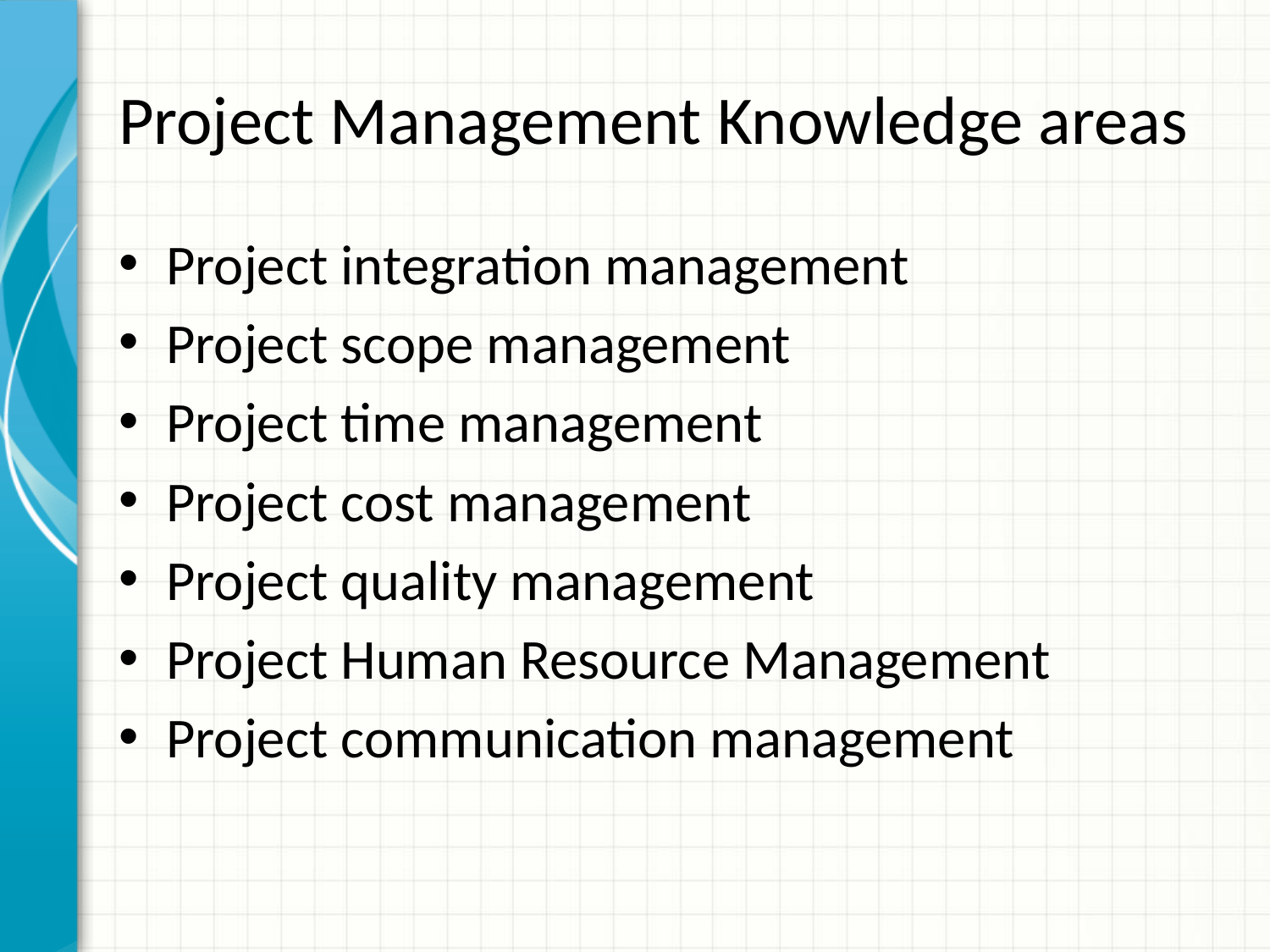

# Project Management Knowledge areas
Project integration management
Project scope management
Project time management
Project cost management
Project quality management
Project Human Resource Management
Project communication management